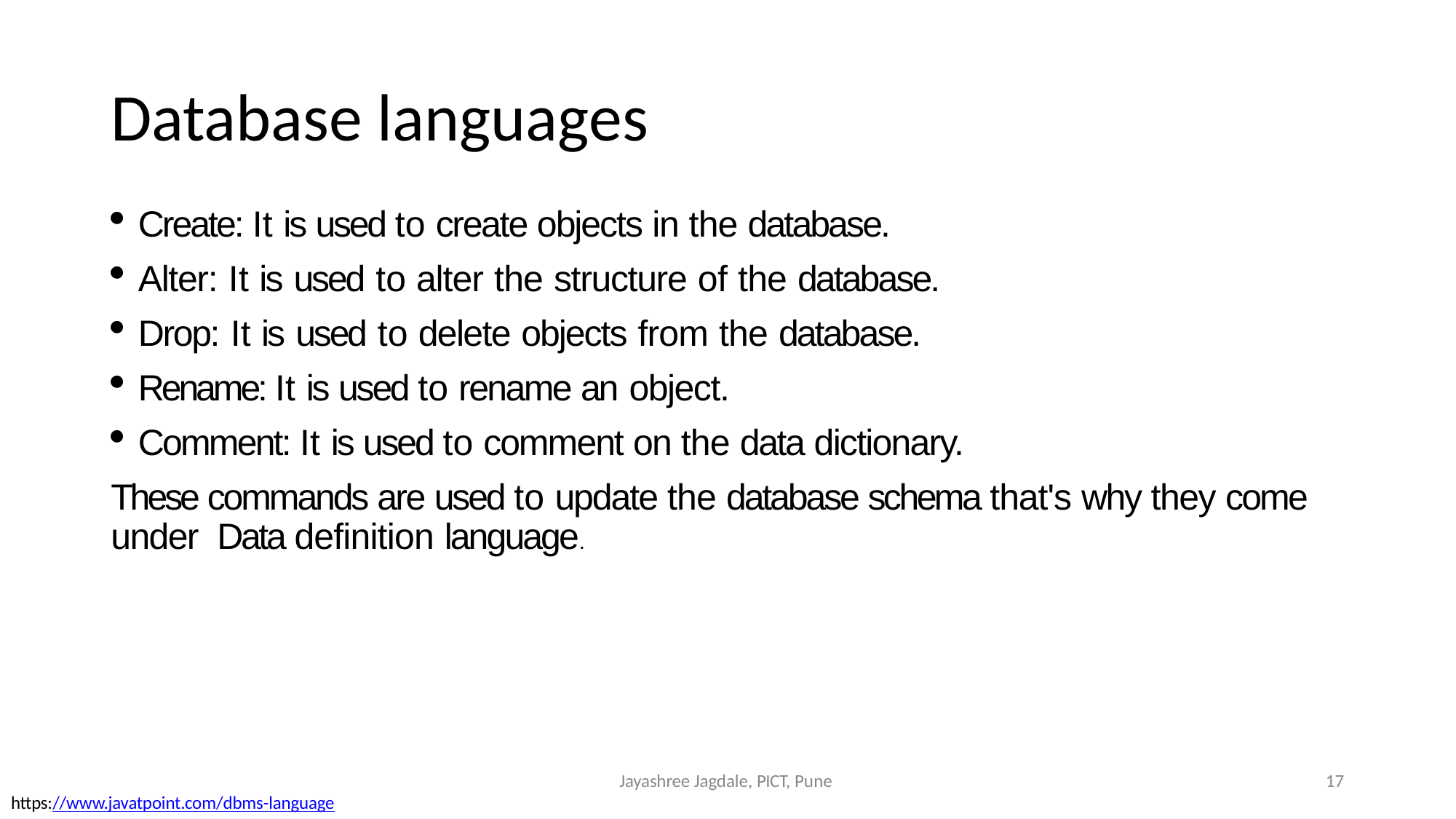

Database languages
Create: It is used to create objects in the database.
Alter: It is used to alter the structure of the database.
Drop: It is used to delete objects from the database.
Rename: It is used to rename an object.
Comment: It is used to comment on the data dictionary.
These commands are used to update the database schema that's why they come under  Data definition language.
Jayashree Jagdale, PICT, Pune
17
https://www.javatpoint.com/dbms-language